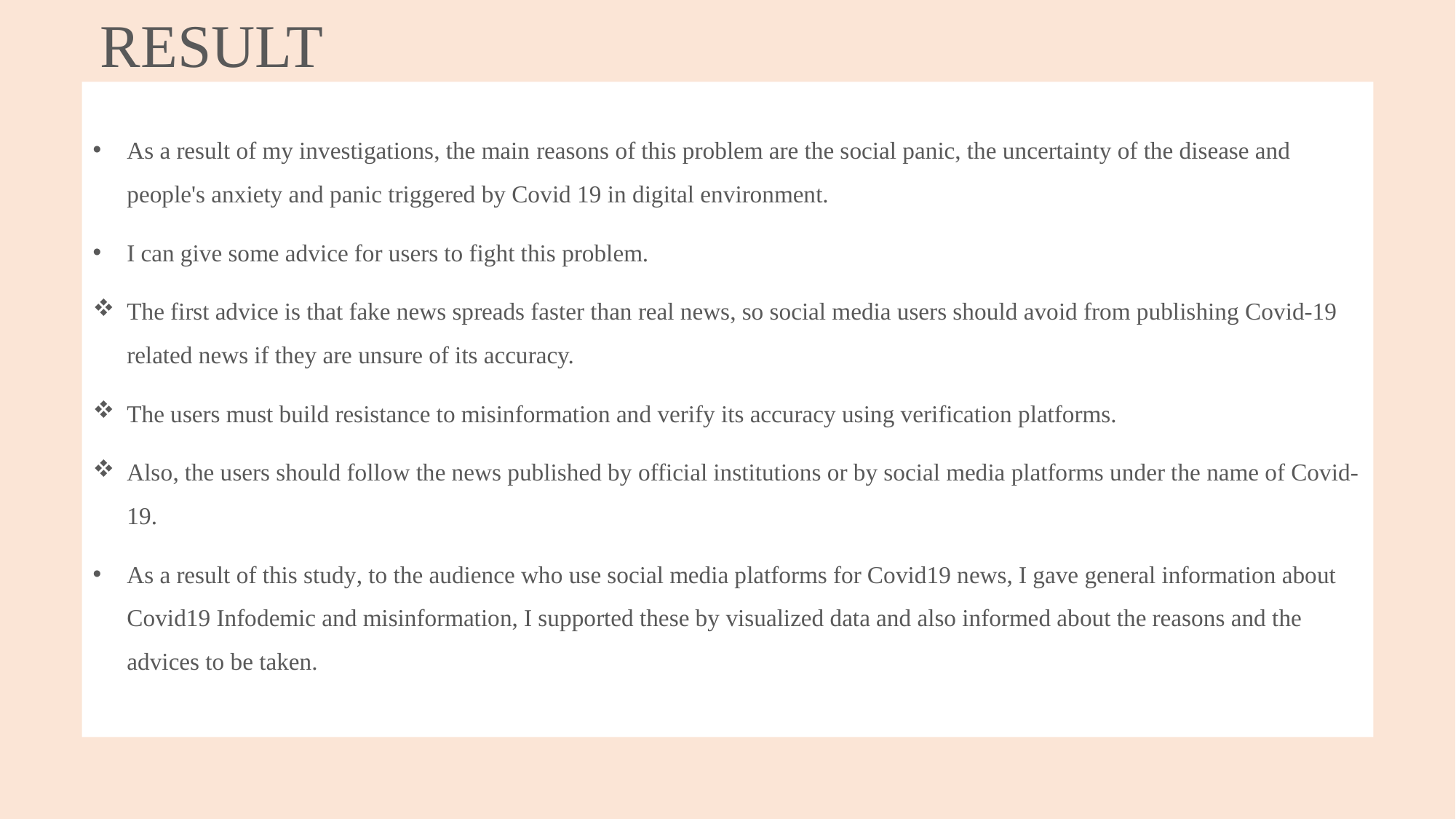

# RESULT

As a result of my investigations, the main reasons of this problem are the social panic, the uncertainty of the disease and people's anxiety and panic triggered by Covid 19 in digital environment.
I can give some advice for users to fight this problem.
The first advice is that fake news spreads faster than real news, so social media users should avoid from publishing Covid-19 related news if they are unsure of its accuracy.
The users must build resistance to misinformation and verify its accuracy using verification platforms.
Also, the users should follow the news published by official institutions or by social media platforms under the name of Covid-19.
As a result of this study, to the audience who use social media platforms for Covid19 news, I gave general information about Covid19 Infodemic and misinformation, I supported these by visualized data and also informed about the reasons and the advices to be taken.